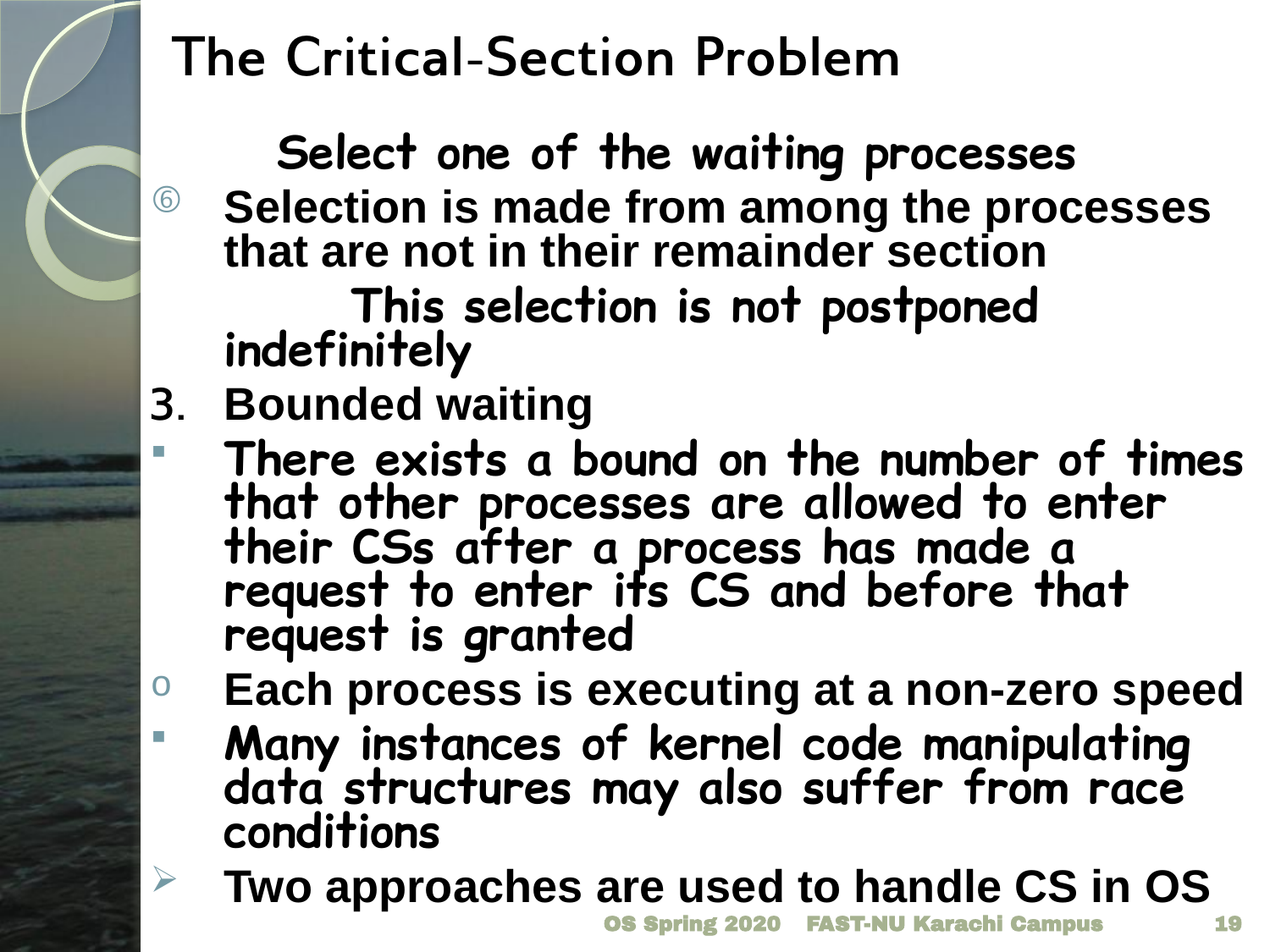

# The Critical-Section Problem
	Select one of the waiting processes
Selection is made from among the processes that are not in their remainder section
		This selection is not postponed indefinitely
3. 	Bounded waiting
There exists a bound on the number of times that other processes are allowed to enter their CSs after a process has made a request to enter its CS and before that request is granted
Each process is executing at a non-zero speed
Many instances of kernel code manipulating data structures may also suffer from race conditions
Two approaches are used to handle CS in OS
OS Spring 2020
FAST-NU Karachi Campus
19